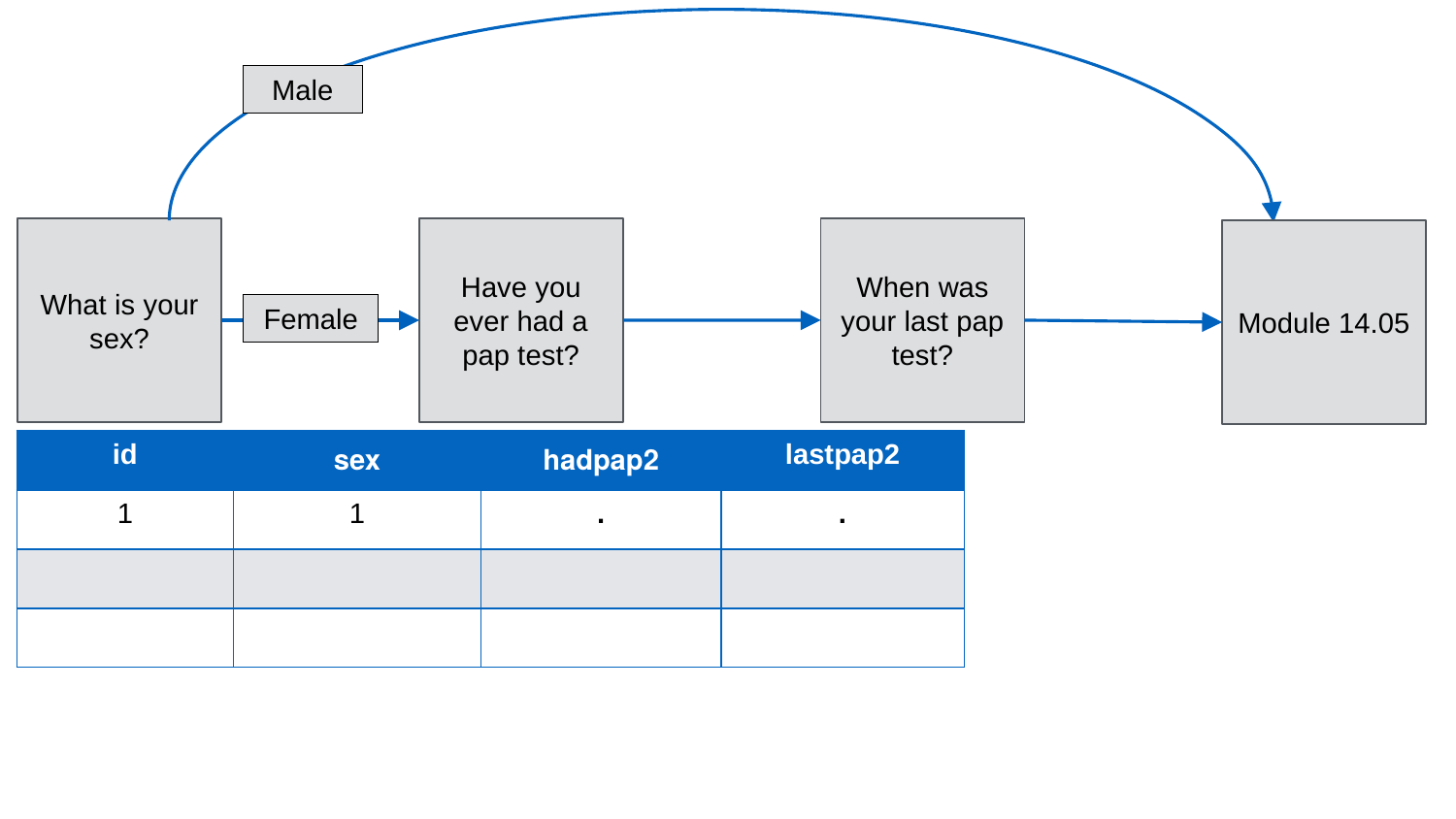

Male
When was your last pap test?
What is your sex?
Have you ever had a pap test?
Module 14.05
Female
| id | sex | hadpap2 | lastpap2 |
| --- | --- | --- | --- |
| 1 | 1 | . | . |
|  |  |  |  |
|  |  |  |  |